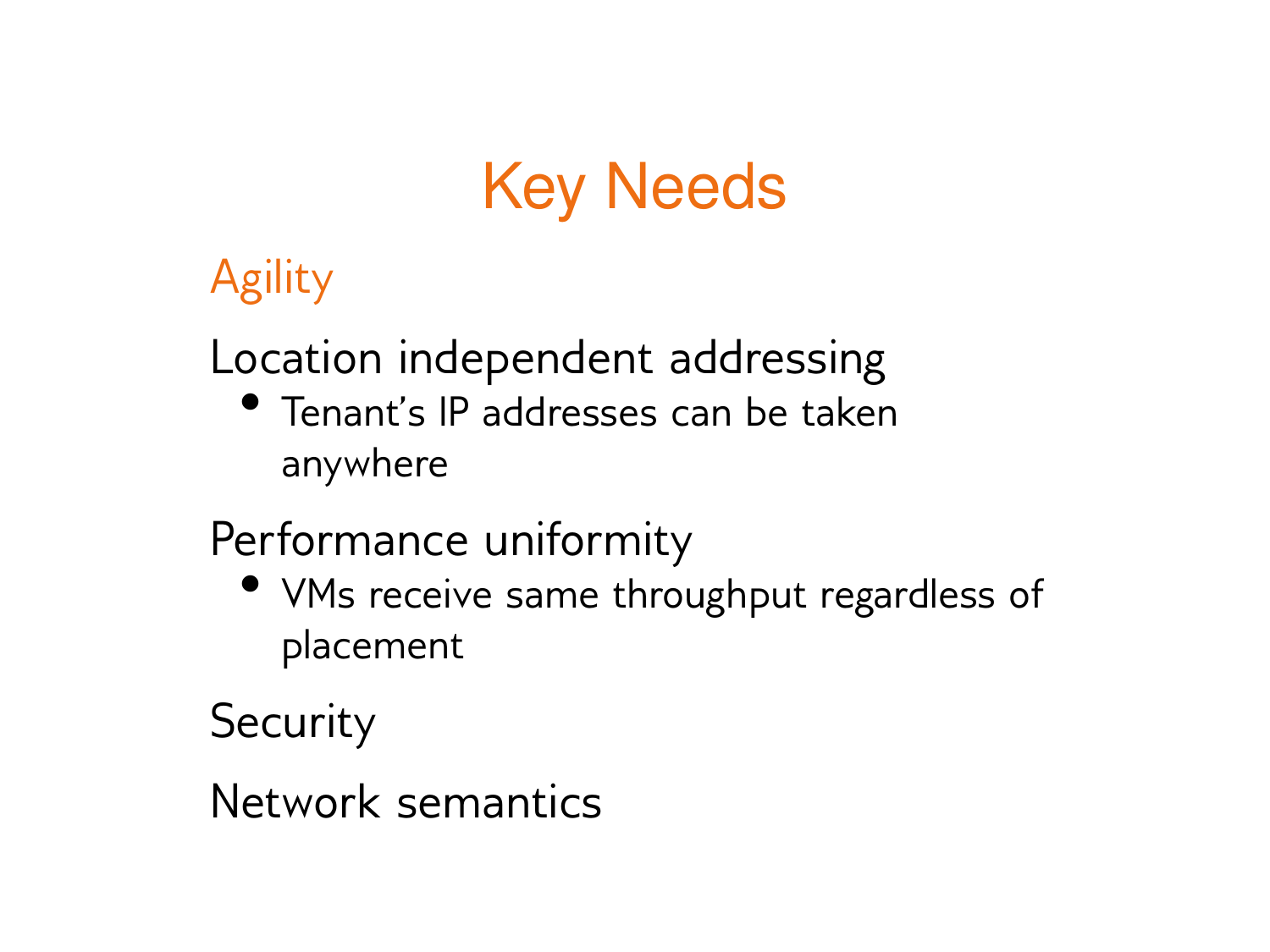

# Key Needs
Agility
Location independent addressing
Tenant’s IP addresses can be taken anywhere
Performance uniformity
VMs receive same throughput regardless of placement
Security
Network semantics